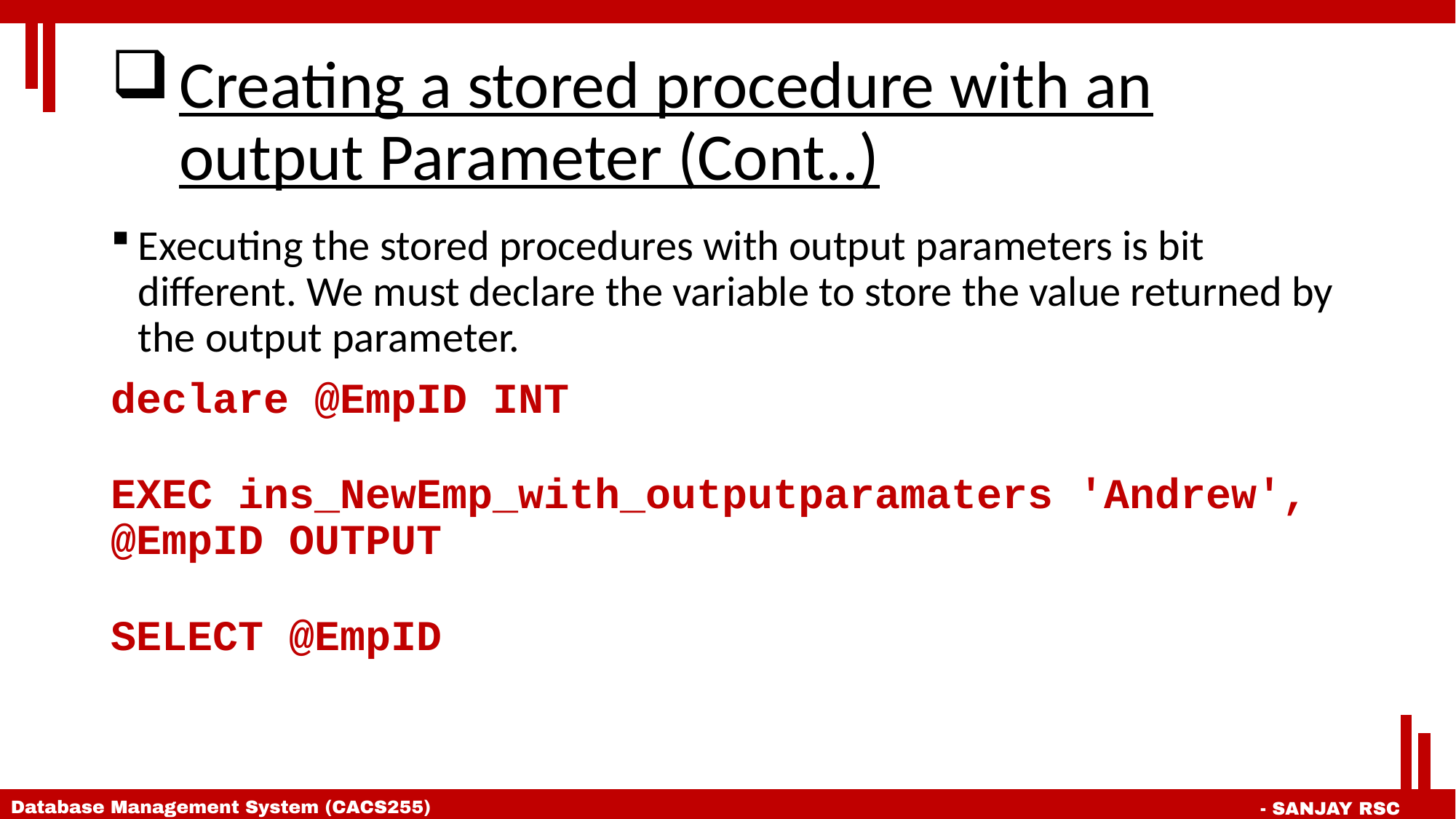

# Creating a stored procedure with an output Parameter (Cont..)
Executing the stored procedures with output parameters is bit different. We must declare the variable to store the value returned by the output parameter.
declare @EmpID INT

EXEC ins_NewEmp_with_outputparamaters 'Andrew', @EmpID OUTPUT

SELECT @EmpID